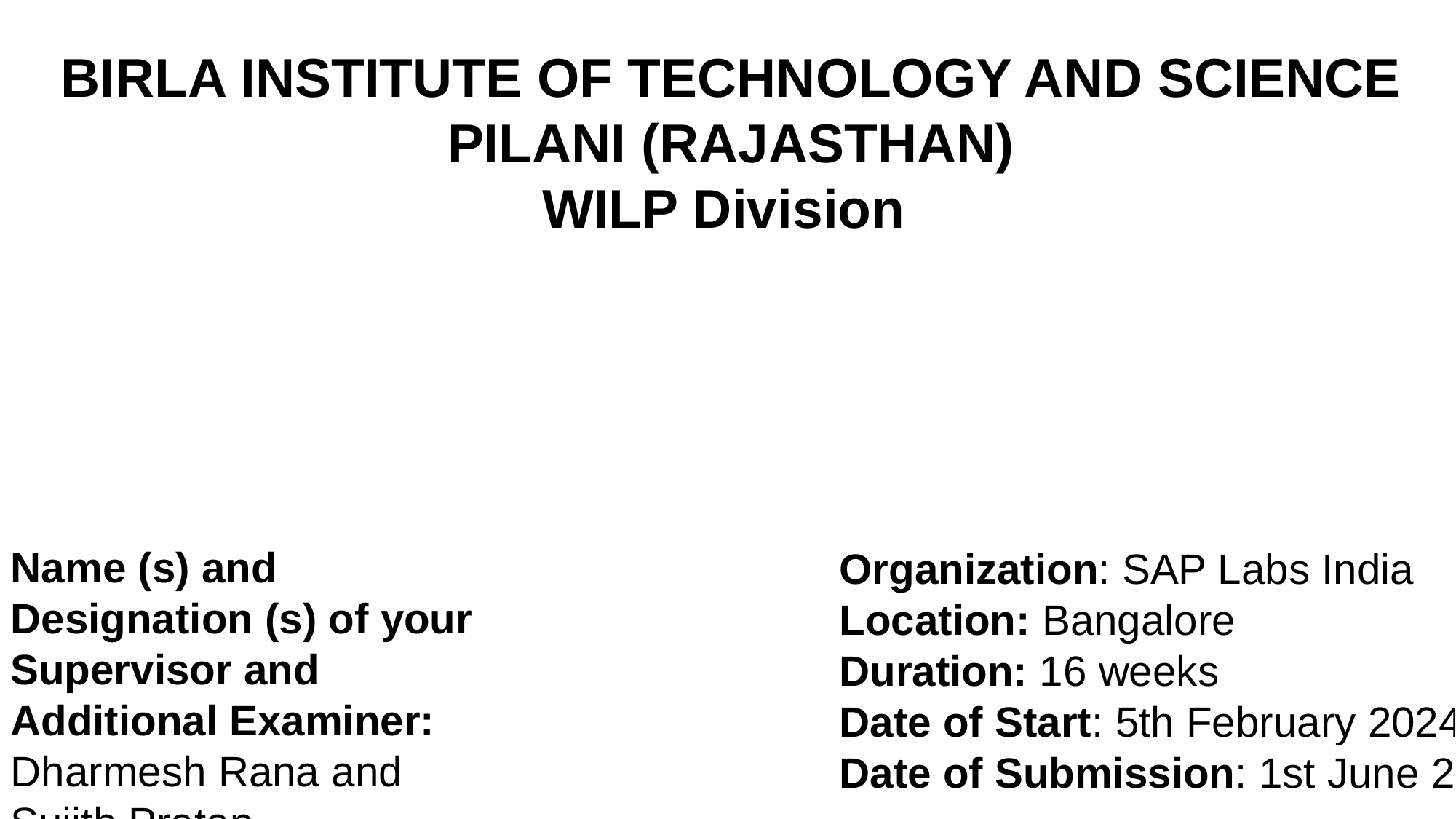

BIRLA INSTITUTE OF TECHNOLOGY AND SCIENCE PILANI (RAJASTHAN)
WILP Division
Name (s) and Designation (s) of your Supervisor and Additional Examiner:
Dharmesh Rana and Sujith Pratap
Organization: SAP Labs India
Location: Bangalore
Duration: 16 weeks
Date of Start: 5th February 2024
Date of Submission: 1st June 2024